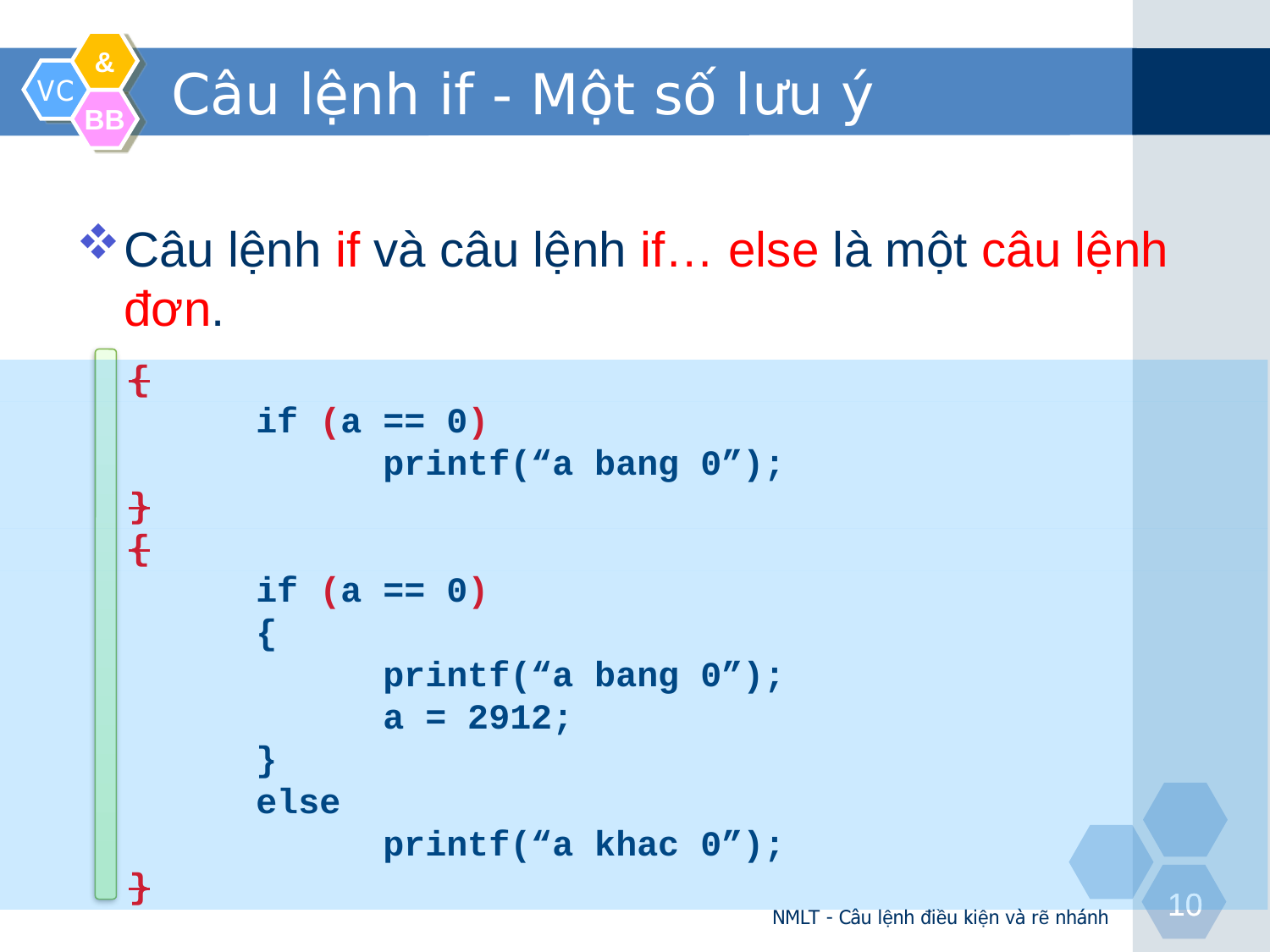

# Câu lệnh if - Một số lưu ý
Câu lệnh if và câu lệnh if… else là một câu lệnh đơn.

{
	if (a == 0)
		printf(“a bang 0”);
}
{
	if (a == 0)
	{
		printf(“a bang 0”);
		a = 2912;
	}
	else
		printf(“a khac 0”);
}

NMLT - Câu lệnh điều kiện và rẽ nhánh